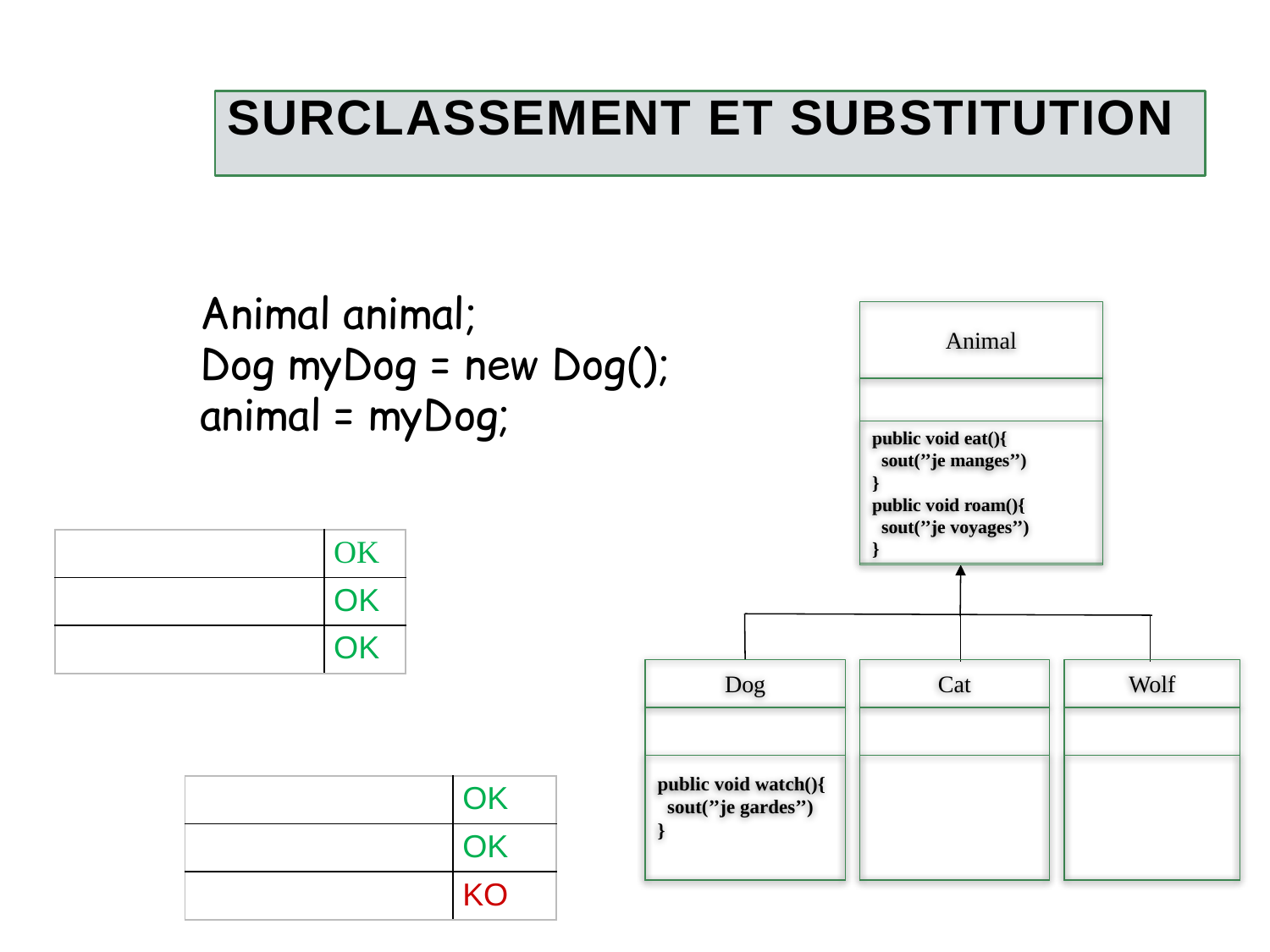

# Surclassement et Substitution
Animal animal;
Dog myDog = new Dog();
animal = myDog;
Animal

public void eat(){
  sout(’’je manges’’)
}
public void roam(){
  sout(’’je voyages’’)
}
Cat

Dog

public void watch(){
  sout(’’je gardes’’)
}

Wolf

| myDog.eat() | OK |
| --- | --- |
| myDogl.roam() | OK |
| myDog.watch() | OK |
| animal.eat() | OK |
| --- | --- |
| animal.roam() | OK |
| animal.watch() | KO |
10